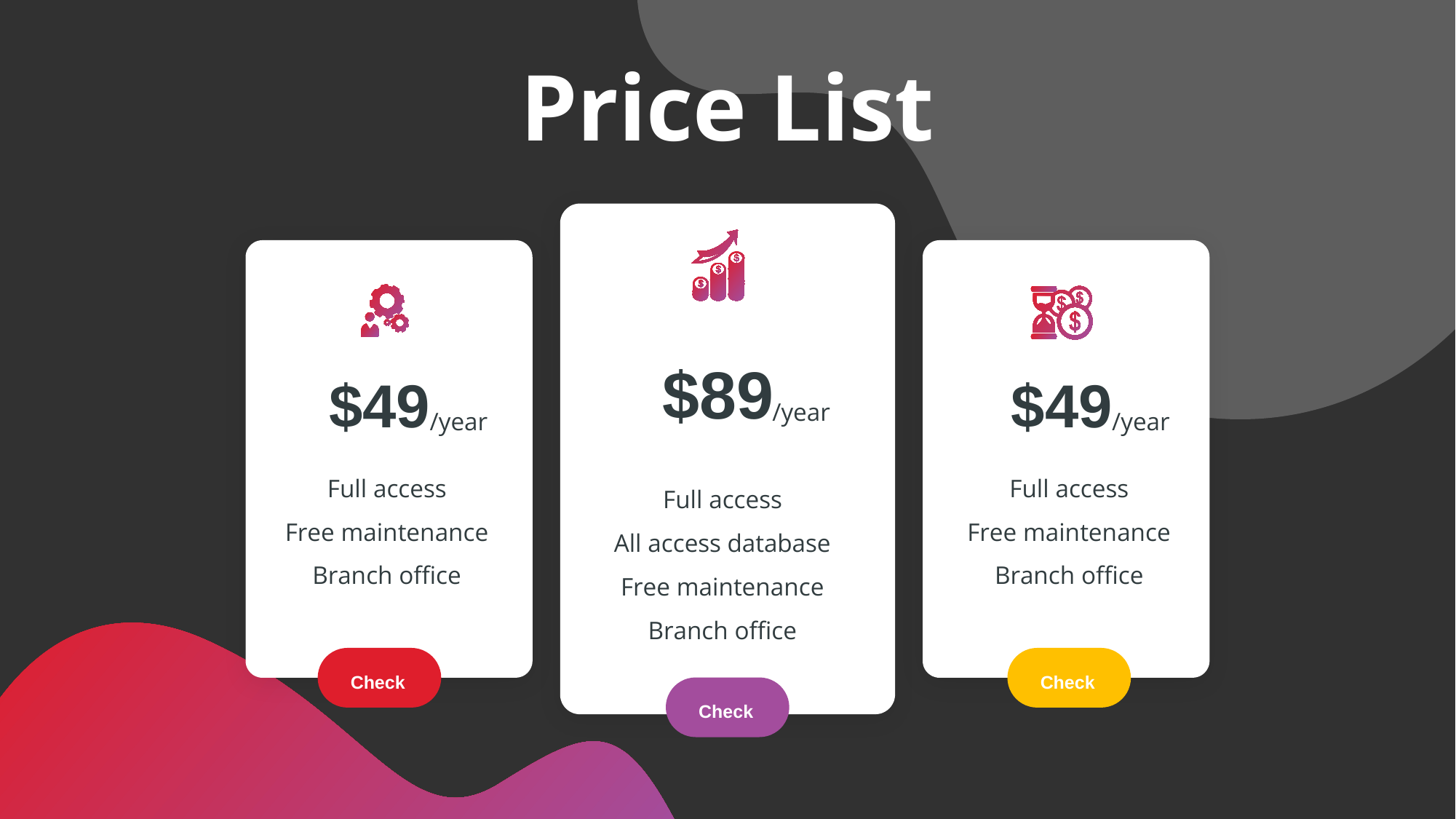

# Price List

$89
$49
$49
/year
/year
/year
Full access
Free maintenance
Branch office

Full access
Free maintenance
Branch office

Full access
All access database
Free maintenance
Branch office

Check
Check

Check